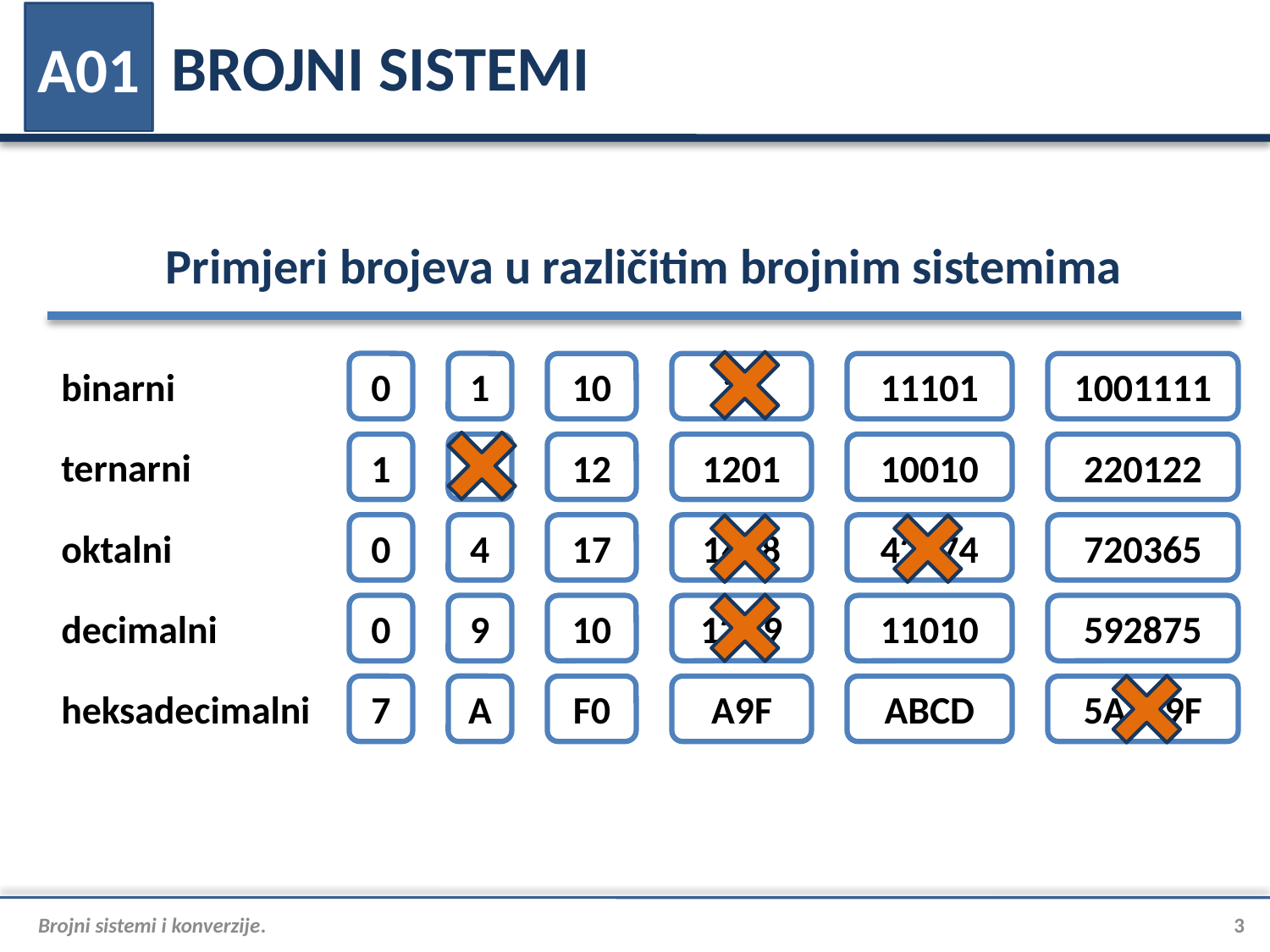

# BROJNI SISTEMI
A01
Primjeri brojeva u različitim brojnim sistemima

binarni
0
1
10
12
11101
1001111

ternarni
1
3
12
1201
10010
220122

oktalni
0
4
17
1408
42974
720365

decimalni
0
9
10
12A9
11010
592875

heksadecimalni
7
A
F0
A9F
ABCD
5AZ49F
Brojni sistemi i konverzije.
3